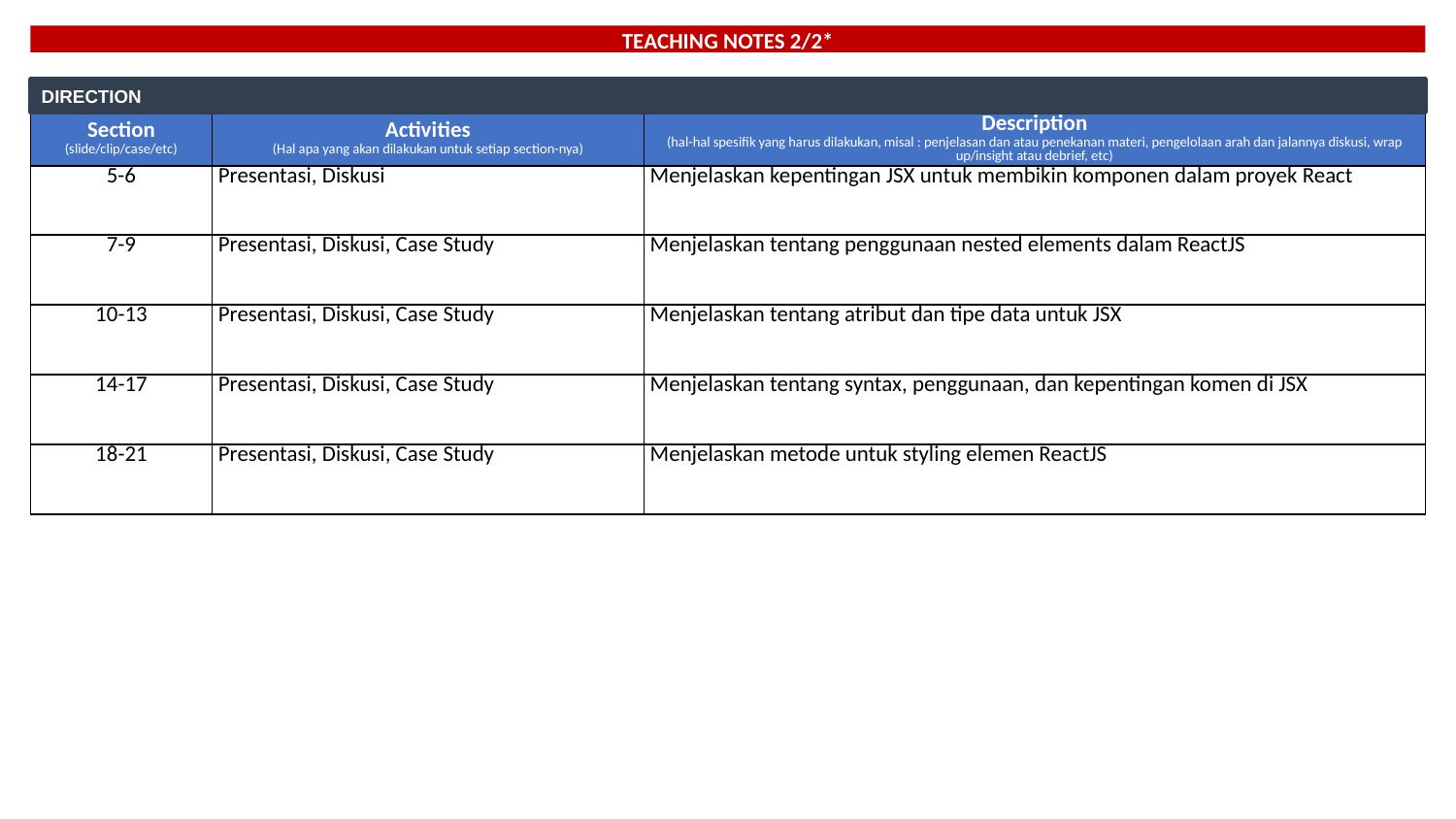

TEACHING NOTES 2/2*
DIRECTION
| Section (slide/clip/case/etc) | Activities (Hal apa yang akan dilakukan untuk setiap section-nya) | Description (hal-hal spesifik yang harus dilakukan, misal : penjelasan dan atau penekanan materi, pengelolaan arah dan jalannya diskusi, wrap up/insight atau debrief, etc) |
| --- | --- | --- |
| 5-6 | Presentasi, Diskusi | Menjelaskan kepentingan JSX untuk membikin komponen dalam proyek React |
| 7-9 | Presentasi, Diskusi, Case Study | Menjelaskan tentang penggunaan nested elements dalam ReactJS |
| 10-13 | Presentasi, Diskusi, Case Study | Menjelaskan tentang atribut dan tipe data untuk JSX |
| 14-17 | Presentasi, Diskusi, Case Study | Menjelaskan tentang syntax, penggunaan, dan kepentingan komen di JSX |
| 18-21 | Presentasi, Diskusi, Case Study | Menjelaskan metode untuk styling elemen ReactJS |